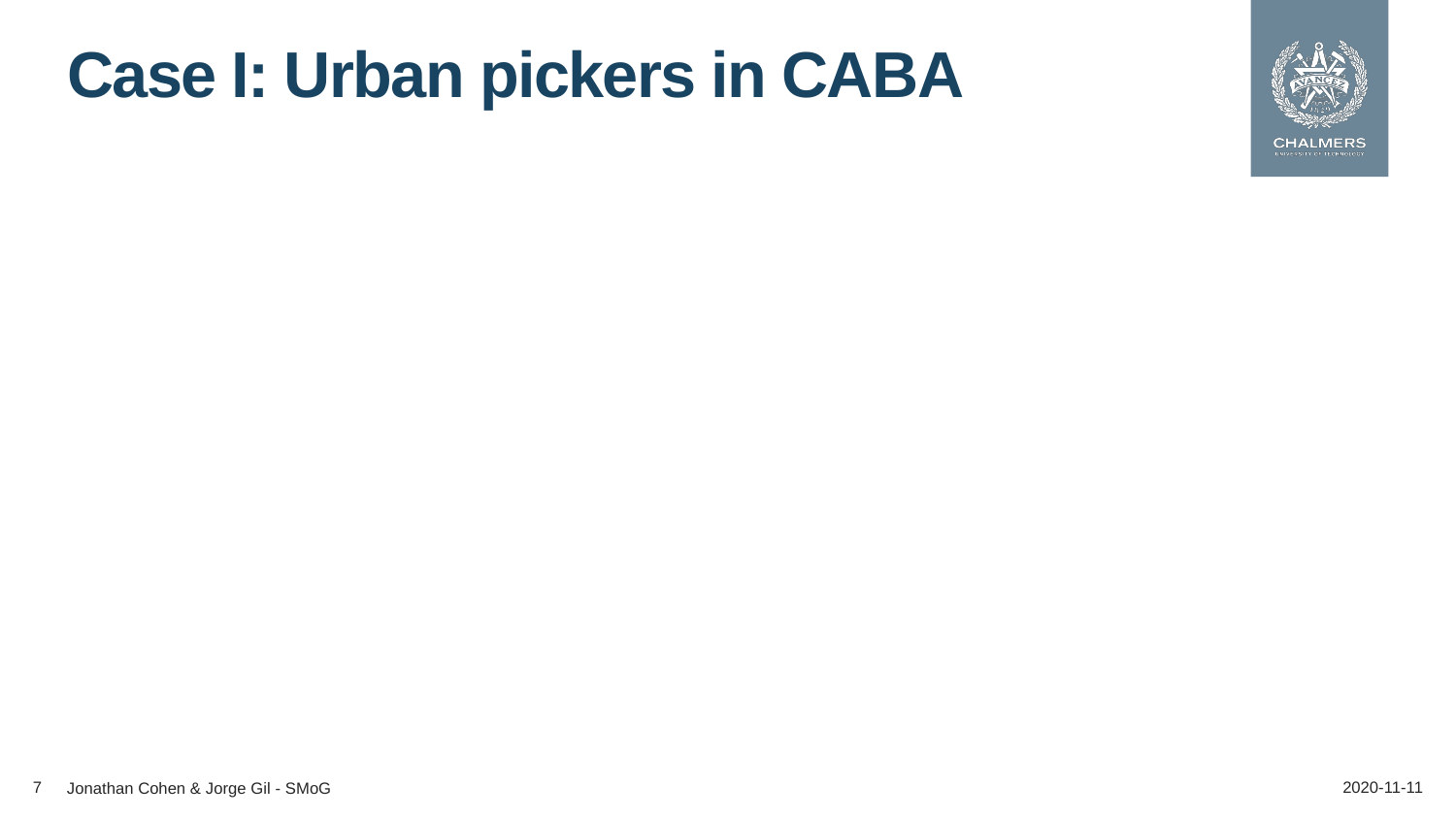

# Case I: Urban pickers in CABA
7